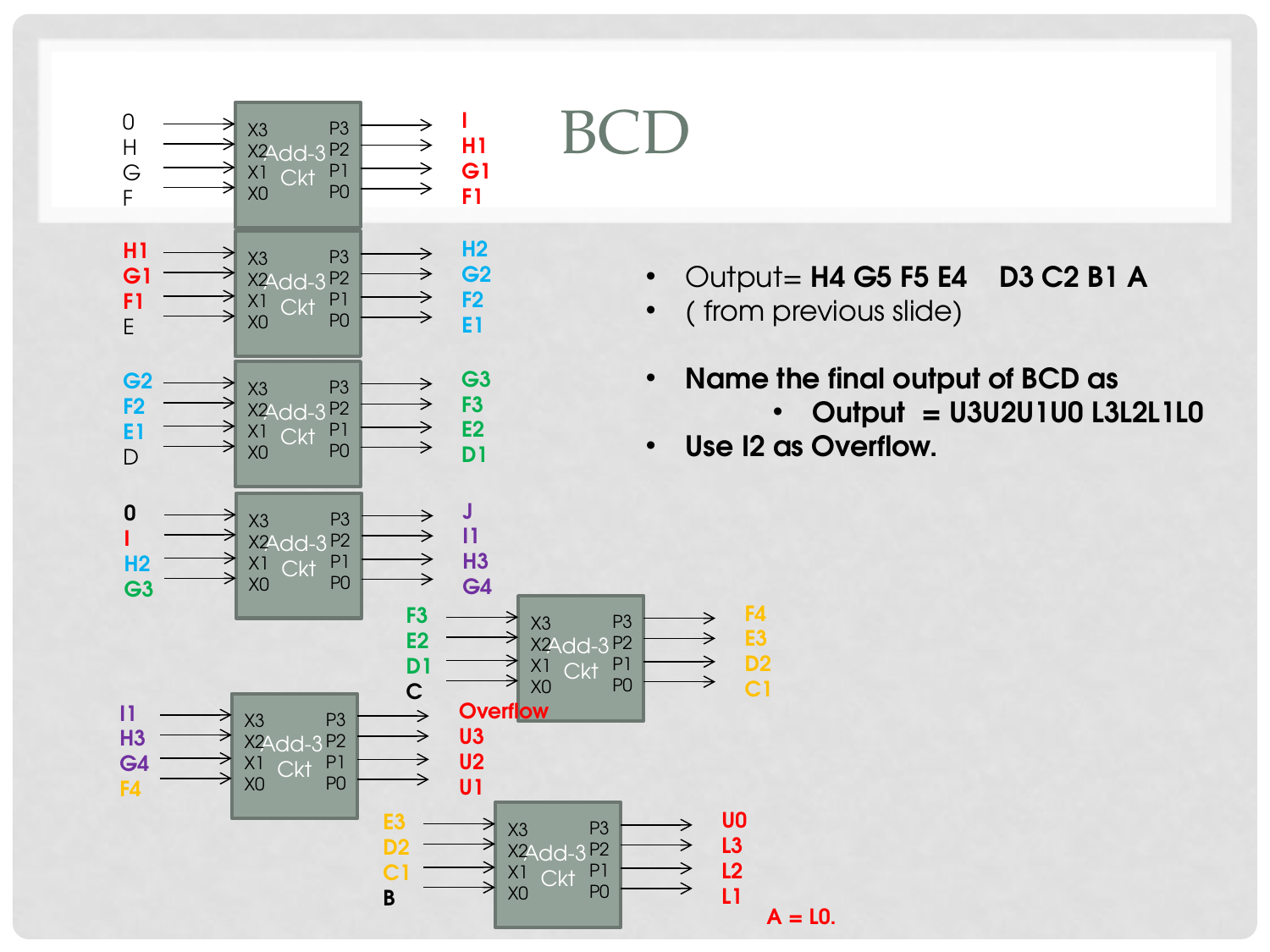

# BCD
I
H1
G1
F1
0
H
G
F
Add-3
Ckt
P3
P2
P1
P0
X3
X2
X1
X0
H2
G2
F2
E1
H1
G1
F1
E
Add-3
Ckt
P3
P2
P1
P0
X3
X2
X1
X0
Output= H4 G5 F5 E4    D3 C2 B1 A
( from previous slide)

Name the final output of BCD as
Output  = U3U2U1U0 L3L2L1L0
Use I2 as Overflow.

G3
F3
E2
D1
G2
F2
E1
D
Add-3
Ckt
P3
P2
P1
P0
X3
X2
X1
X0
J
I1
H3
G4
0
I
H2
G3
Add-3
Ckt
P3
P2
P1
P0
X3
X2
X1
X0
F4
E3
D2
C1
F3
E2
D1
C
Add-3
Ckt
P3
P2
P1
P0
X3
X2
X1
X0
Overflow
U3
U2
U1
I1
H3
G4
F4
Add-3
Ckt
P3
P2
P1
P0
X3
X2
X1
X0
U0
L3
L2
L1
E3
D2
C1
B
Add-3
Ckt
P3
P2
P1
P0
X3
X2
X1
X0
A = L0.